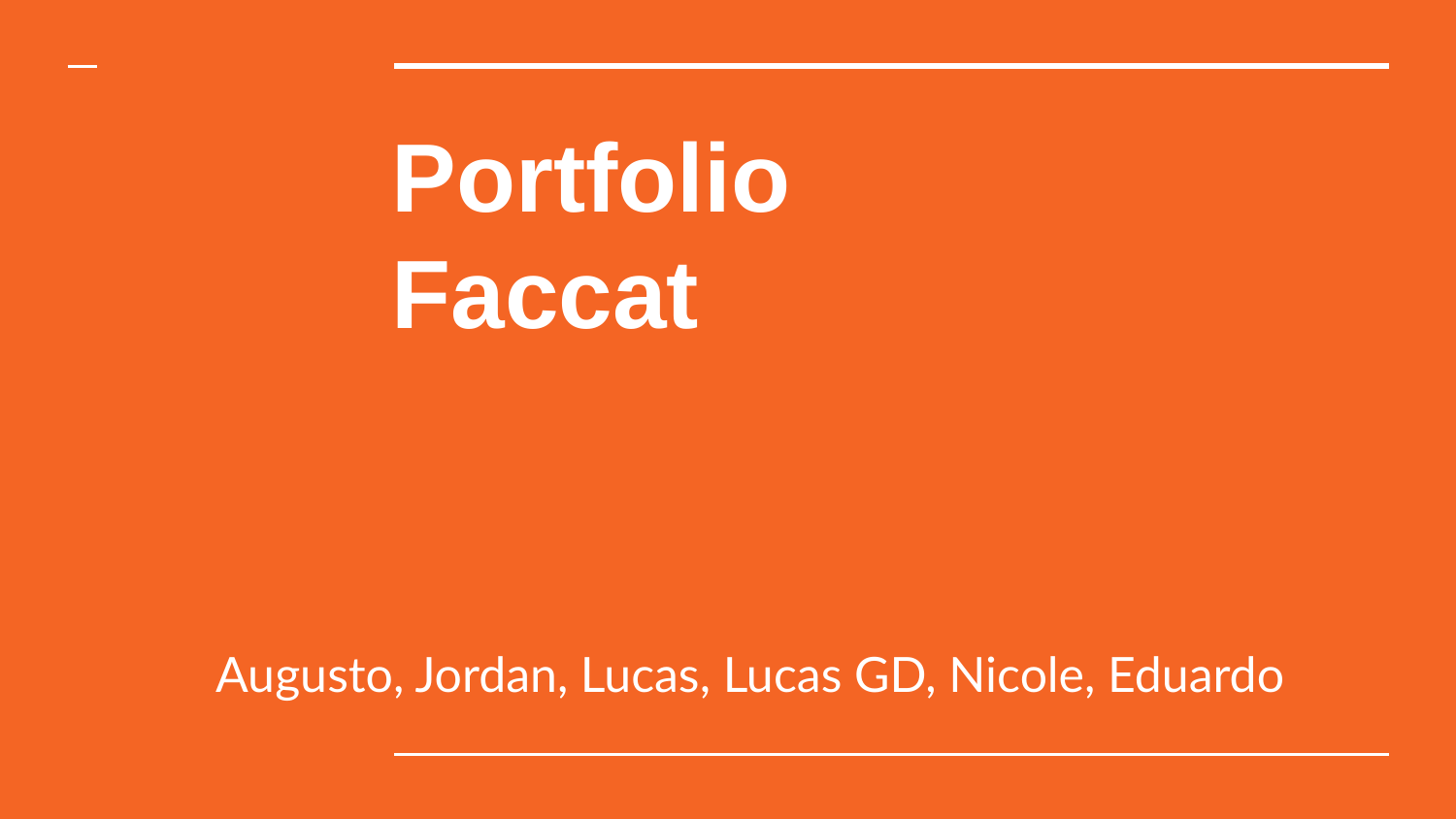

# Portfolio
Faccat
Augusto, Jordan, Lucas, Lucas GD, Nicole, Eduardo